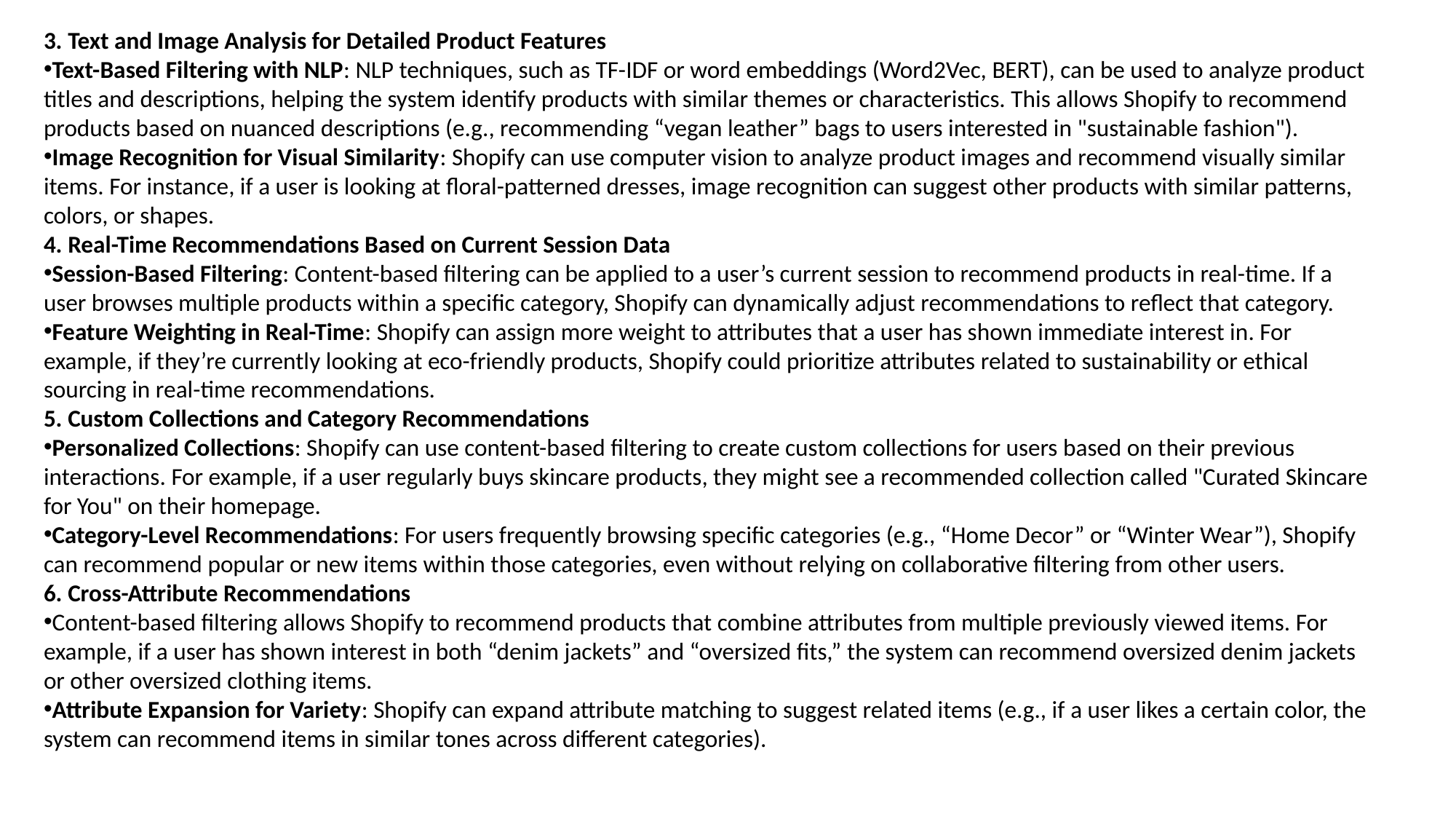

3. Text and Image Analysis for Detailed Product Features
Text-Based Filtering with NLP: NLP techniques, such as TF-IDF or word embeddings (Word2Vec, BERT), can be used to analyze product titles and descriptions, helping the system identify products with similar themes or characteristics. This allows Shopify to recommend products based on nuanced descriptions (e.g., recommending “vegan leather” bags to users interested in "sustainable fashion").
Image Recognition for Visual Similarity: Shopify can use computer vision to analyze product images and recommend visually similar items. For instance, if a user is looking at floral-patterned dresses, image recognition can suggest other products with similar patterns, colors, or shapes.
4. Real-Time Recommendations Based on Current Session Data
Session-Based Filtering: Content-based filtering can be applied to a user’s current session to recommend products in real-time. If a user browses multiple products within a specific category, Shopify can dynamically adjust recommendations to reflect that category.
Feature Weighting in Real-Time: Shopify can assign more weight to attributes that a user has shown immediate interest in. For example, if they’re currently looking at eco-friendly products, Shopify could prioritize attributes related to sustainability or ethical sourcing in real-time recommendations.
5. Custom Collections and Category Recommendations
Personalized Collections: Shopify can use content-based filtering to create custom collections for users based on their previous interactions. For example, if a user regularly buys skincare products, they might see a recommended collection called "Curated Skincare for You" on their homepage.
Category-Level Recommendations: For users frequently browsing specific categories (e.g., “Home Decor” or “Winter Wear”), Shopify can recommend popular or new items within those categories, even without relying on collaborative filtering from other users.
6. Cross-Attribute Recommendations
Content-based filtering allows Shopify to recommend products that combine attributes from multiple previously viewed items. For example, if a user has shown interest in both “denim jackets” and “oversized fits,” the system can recommend oversized denim jackets or other oversized clothing items.
Attribute Expansion for Variety: Shopify can expand attribute matching to suggest related items (e.g., if a user likes a certain color, the system can recommend items in similar tones across different categories).